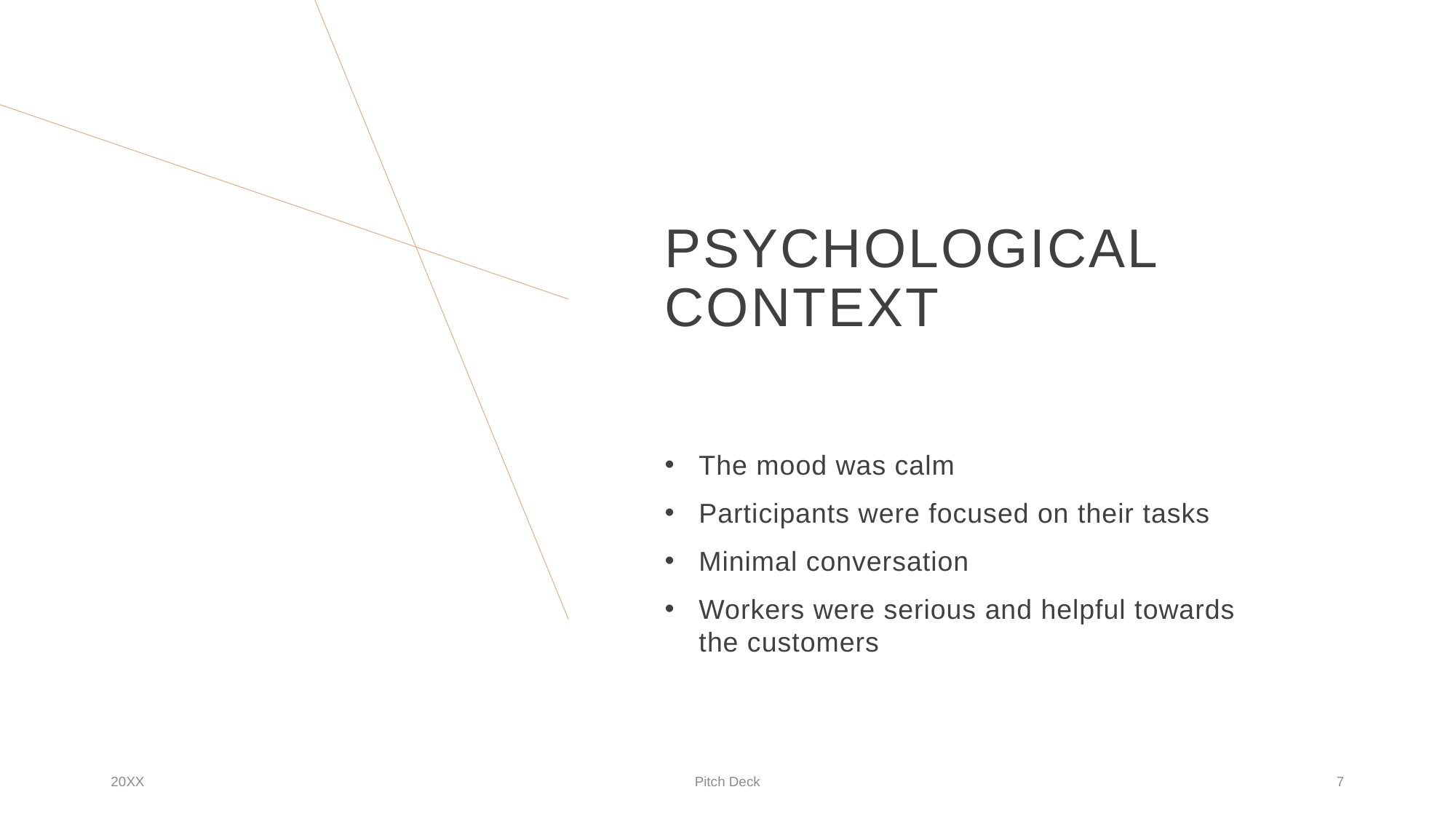

# Psychological COntext
The mood was calm
Participants were focused on their tasks
Minimal conversation
Workers were serious and helpful towards the customers
20XX
Pitch Deck
7